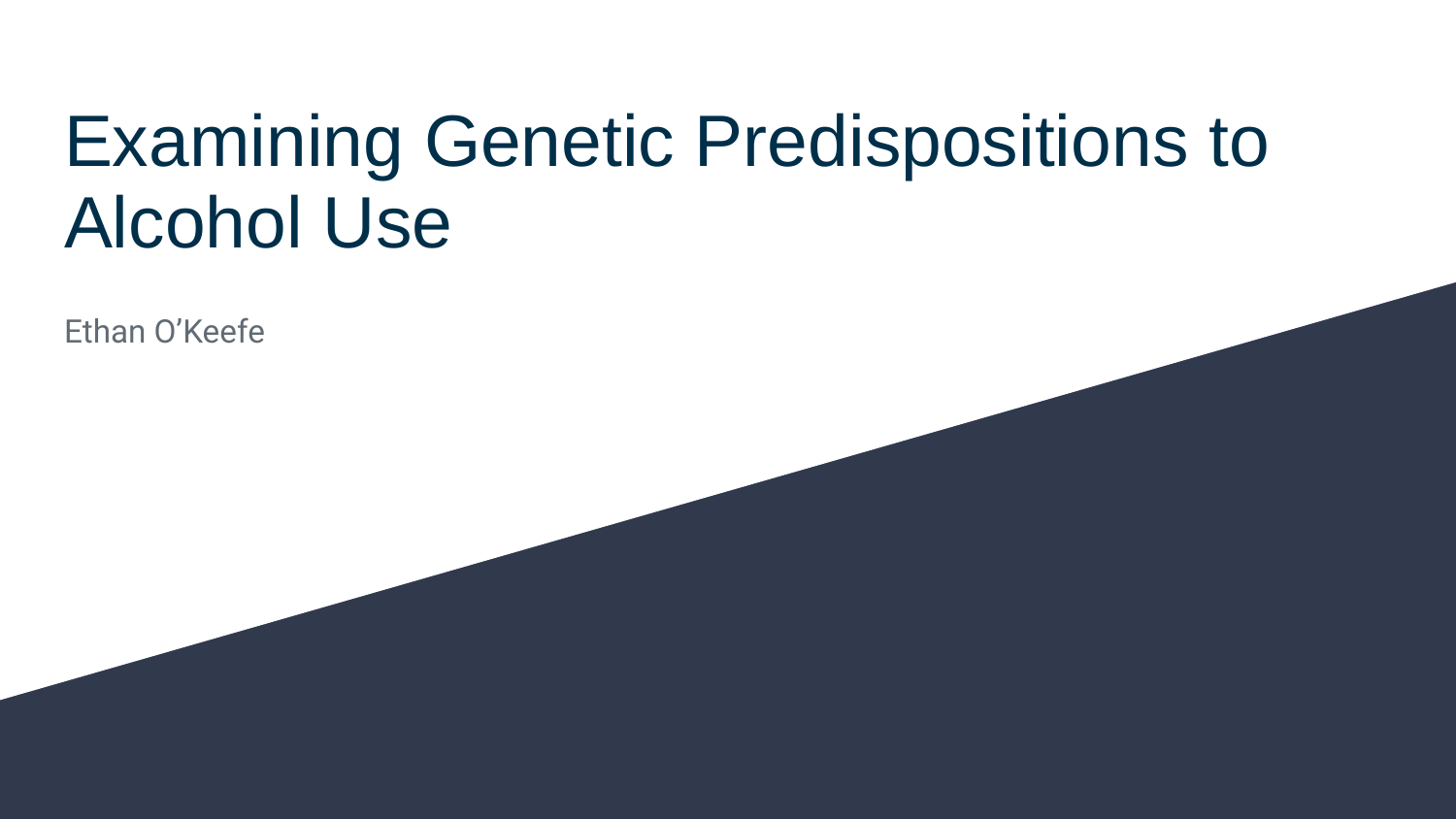

# Examining Genetic Predispositions to Alcohol Use
Ethan O’Keefe